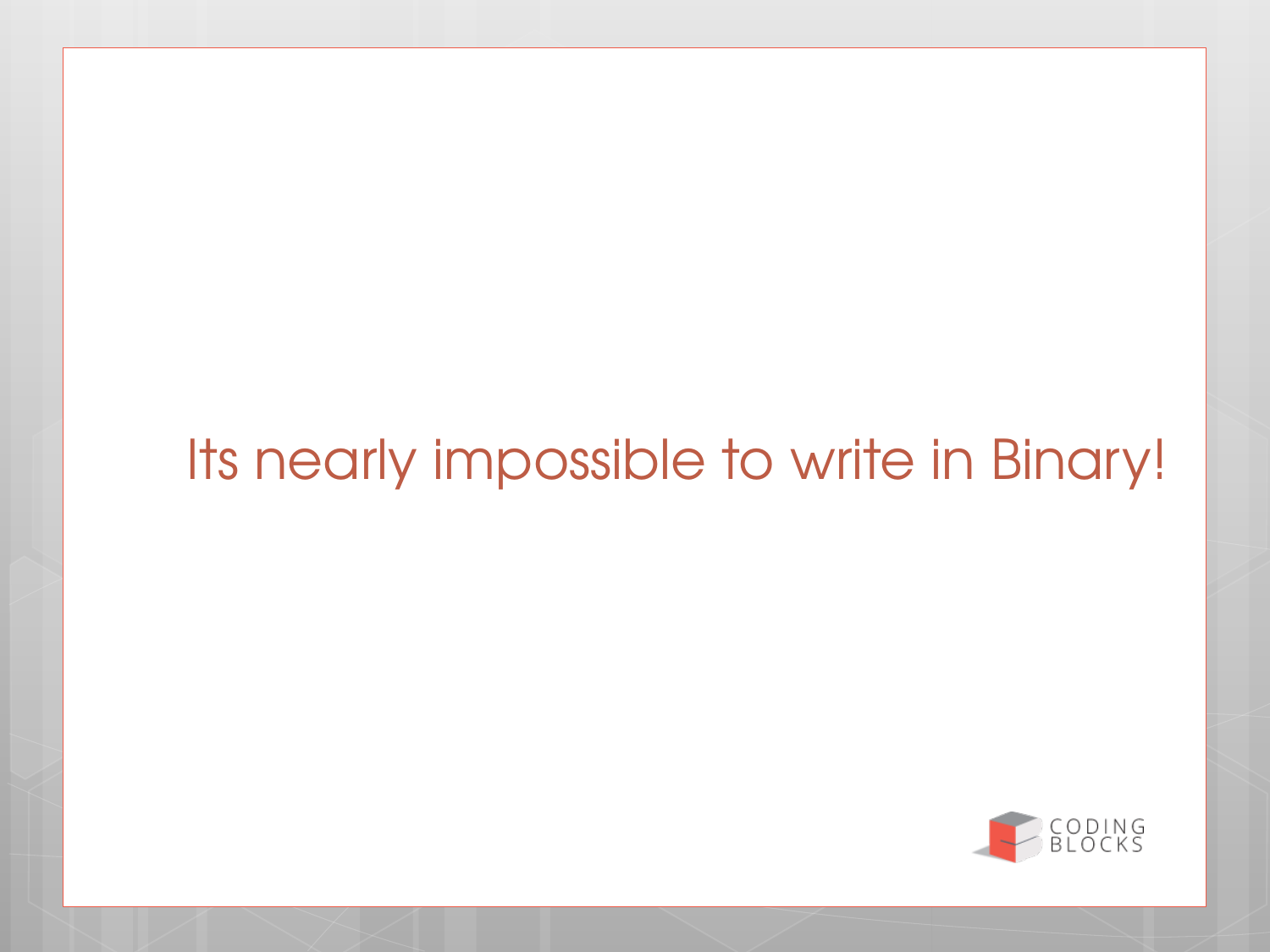

8
# Its nearly impossible to write in Binary!